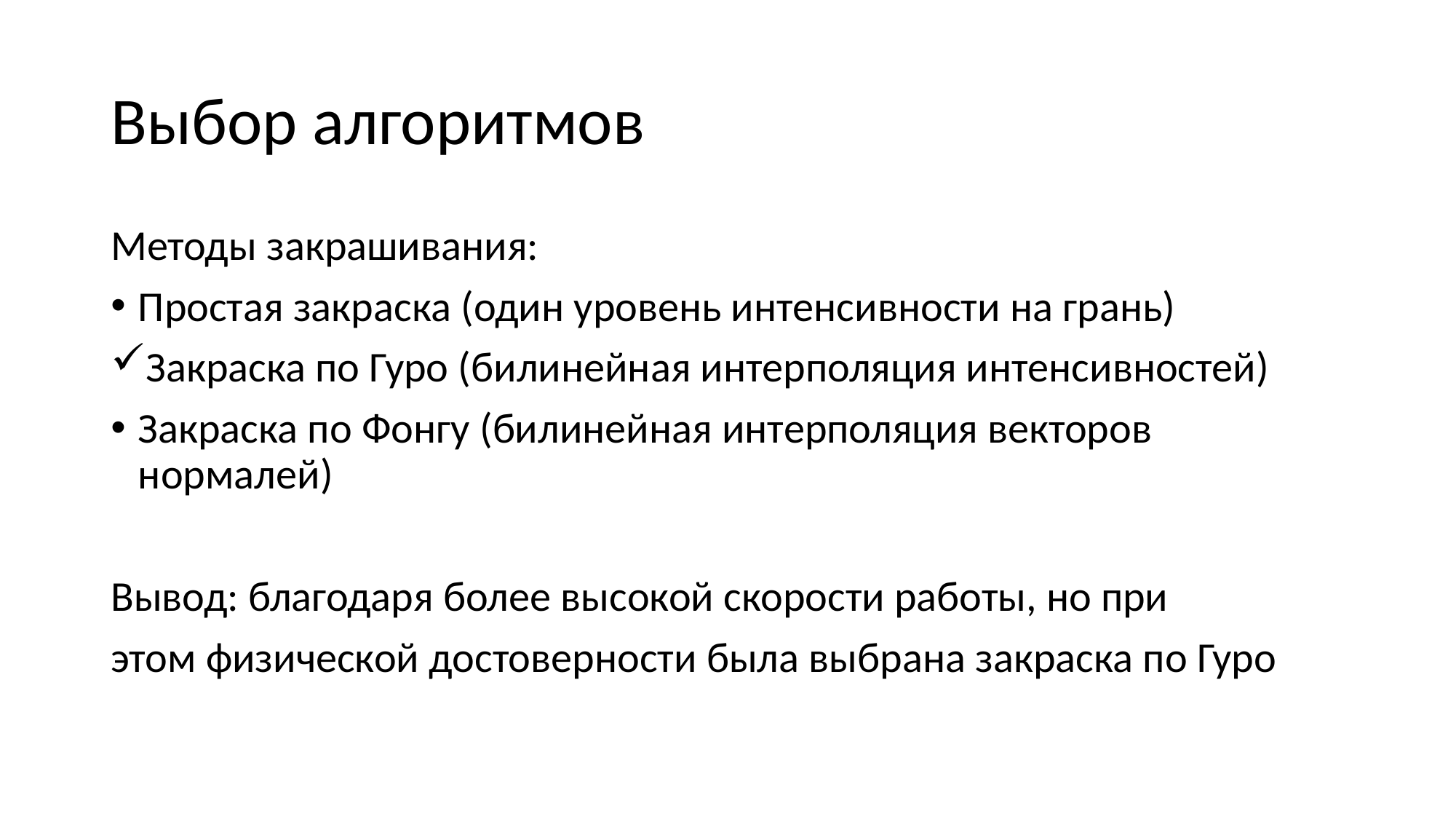

# Выбор алгоритмов
Методы закрашивания:
Простая закраска (один уровень интенсивности на грань)
Закраска по Гуро (билинейная интерполяция интенсивностей)
Закраска по Фонгу (билинейная интерполяция векторов нормалей)

Вывод: благодаря более высокой скорости работы, но при
этом физической достоверности была выбрана закраска по Гуро